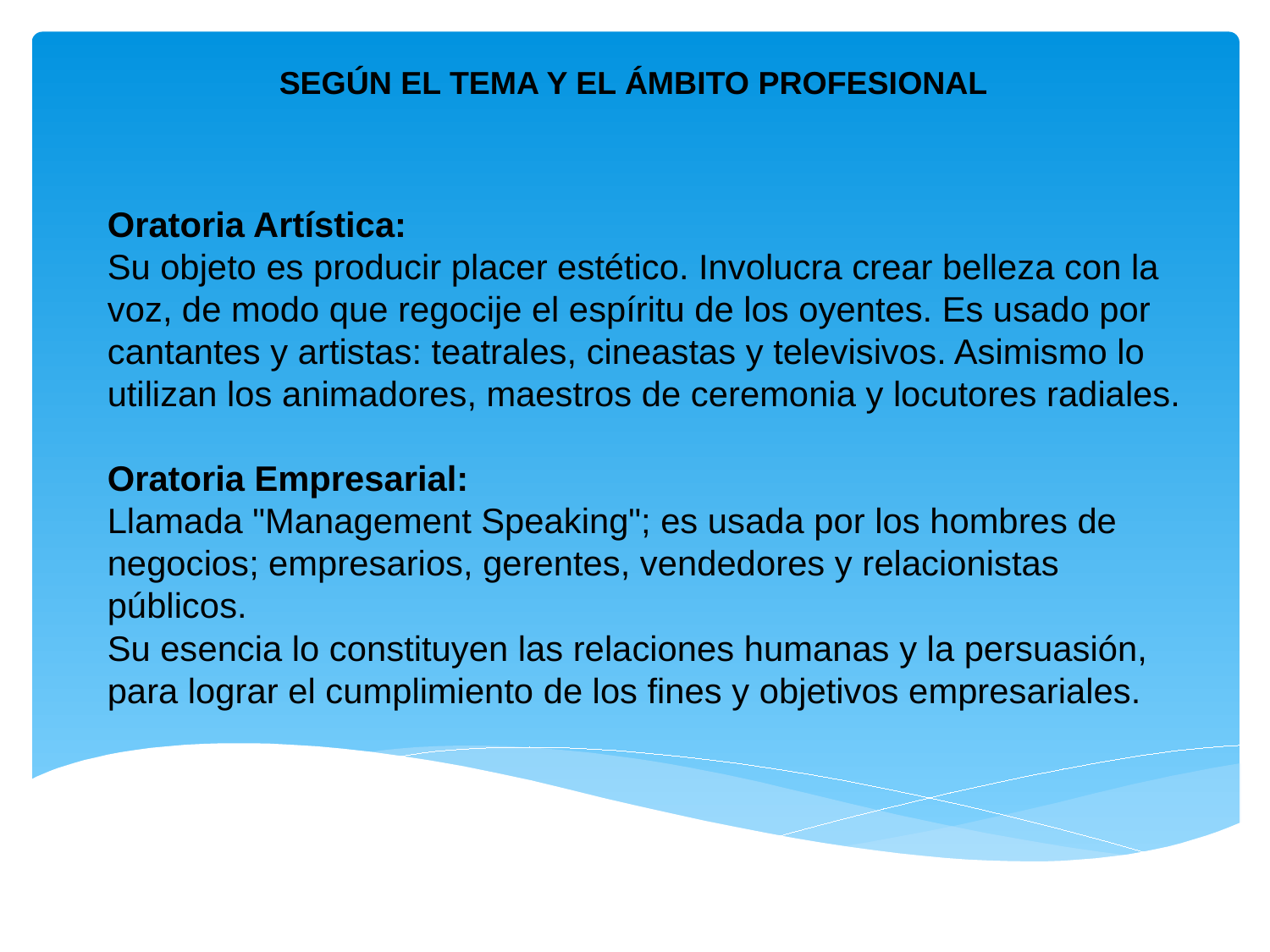

SEGÚN EL TEMA Y EL ÁMBITO PROFESIONAL

Oratoria Artística:
Su objeto es producir placer estético. Involucra crear belleza con la
voz, de modo que regocije el espíritu de los oyentes. Es usado por
cantantes y artistas: teatrales, cineastas y televisivos. Asimismo lo
utilizan los animadores, maestros de ceremonia y locutores radiales.

Oratoria Empresarial:
Llamada "Management Speaking"; es usada por los hombres de
negocios; empresarios, gerentes, vendedores y relacionistas públicos.
Su esencia lo constituyen las relaciones humanas y la persuasión,
para lograr el cumplimiento de los fines y objetivos empresariales.